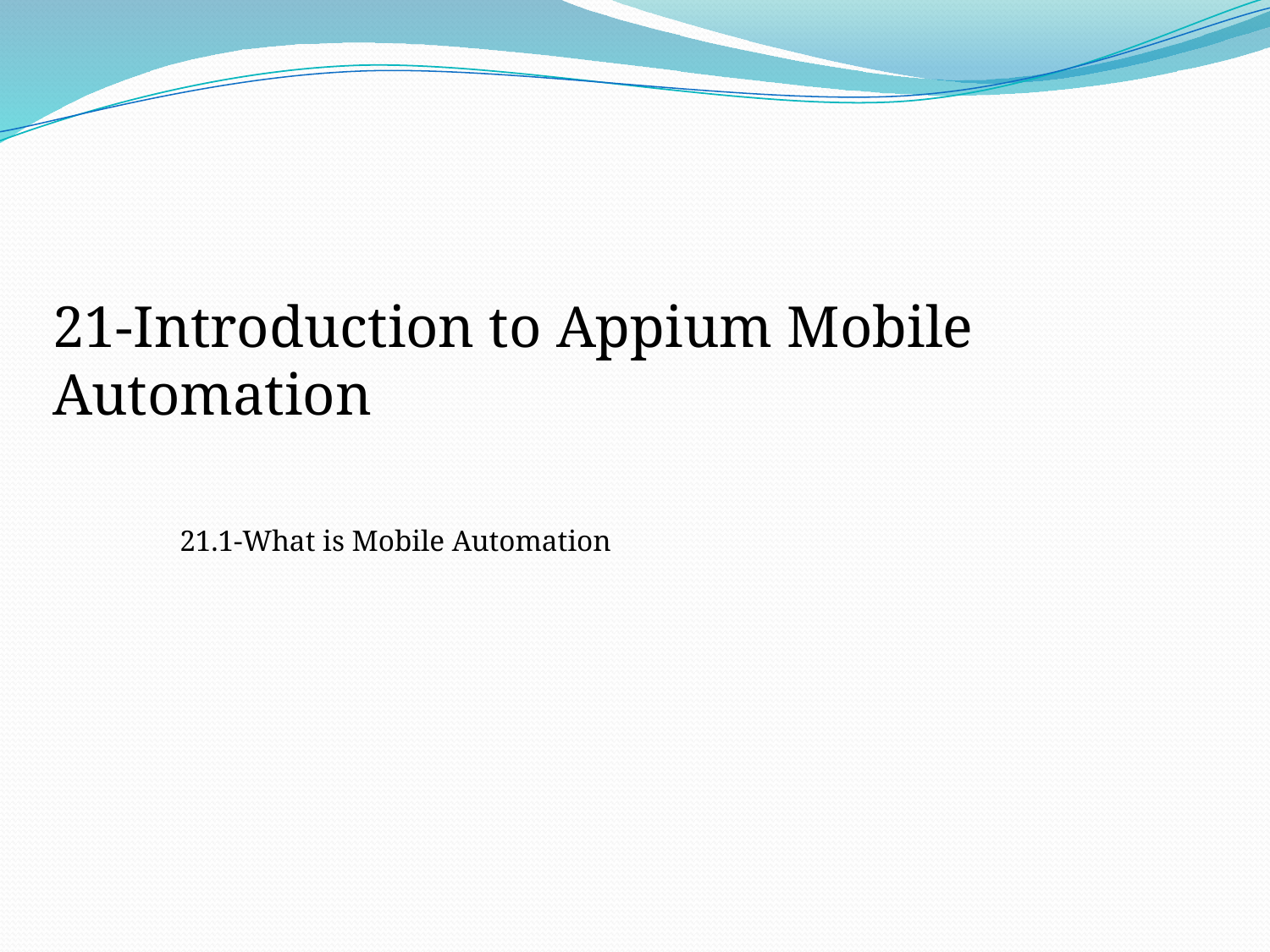

21-Introduction to Appium Mobile Automation

	21.1-What is Mobile Automation